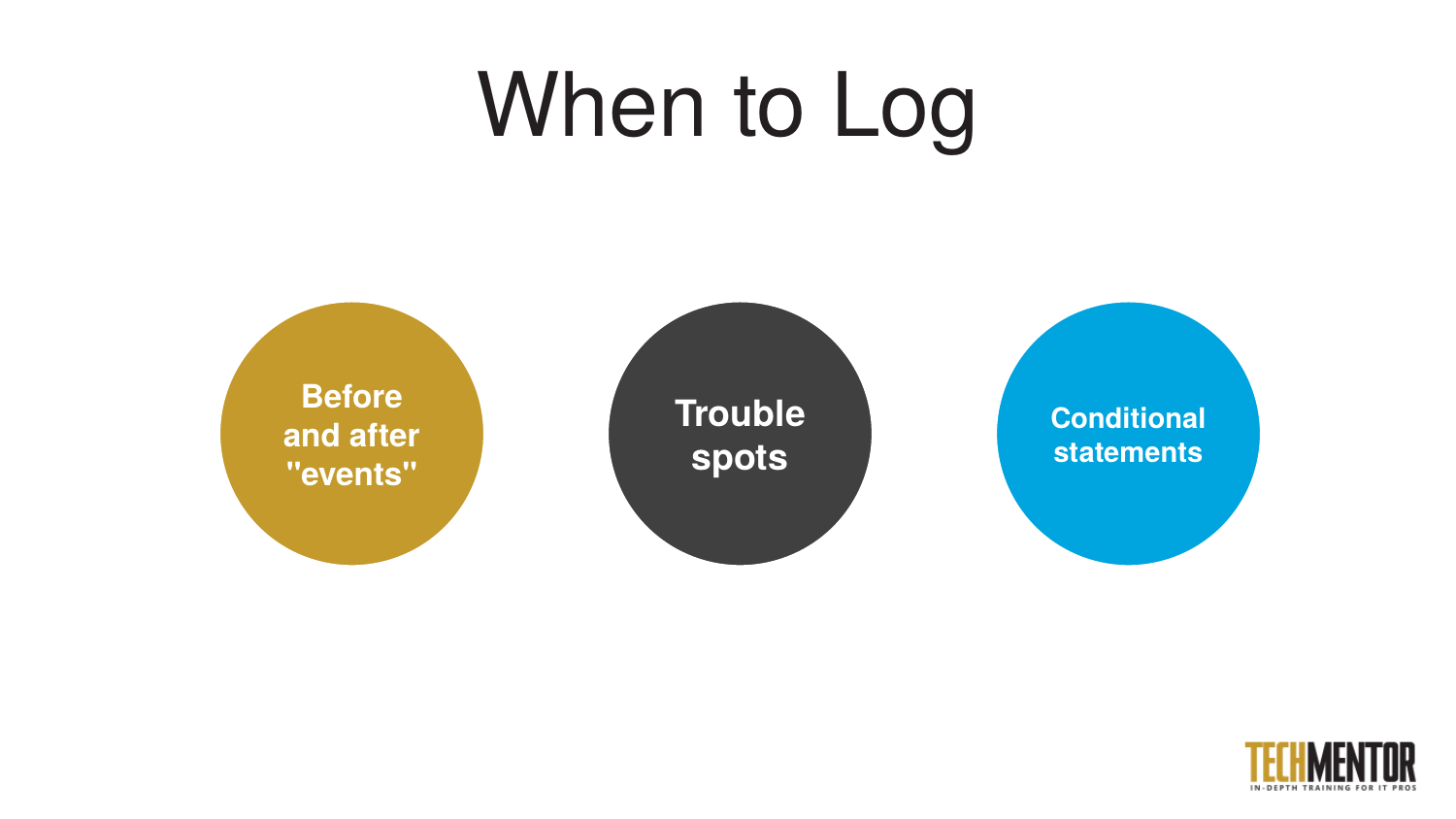

# When to Log
Before and after "events"
Trouble spots
Conditional statements